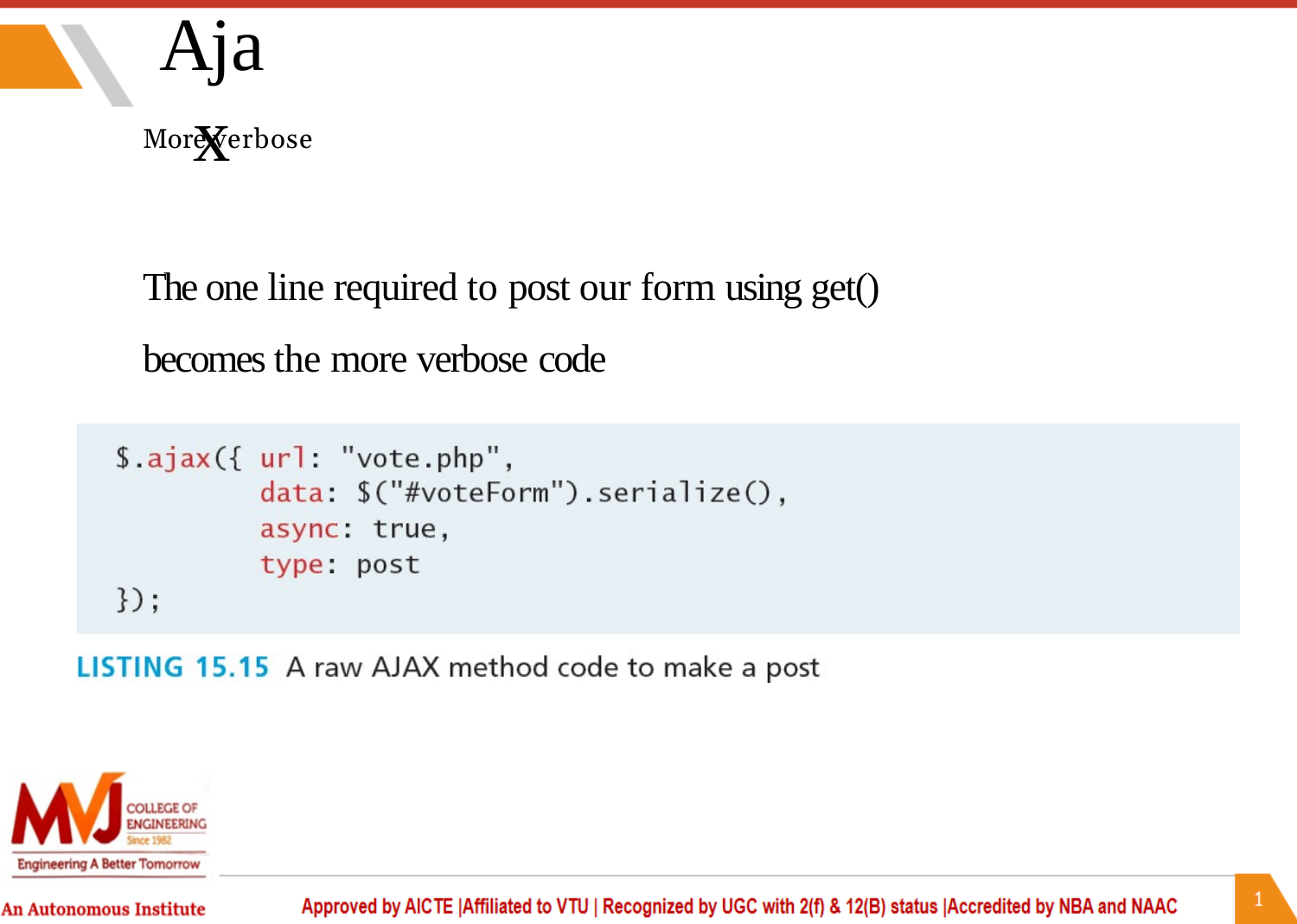

# Ajax
More verbose
The one line required to post our form using get()
becomes the more verbose code